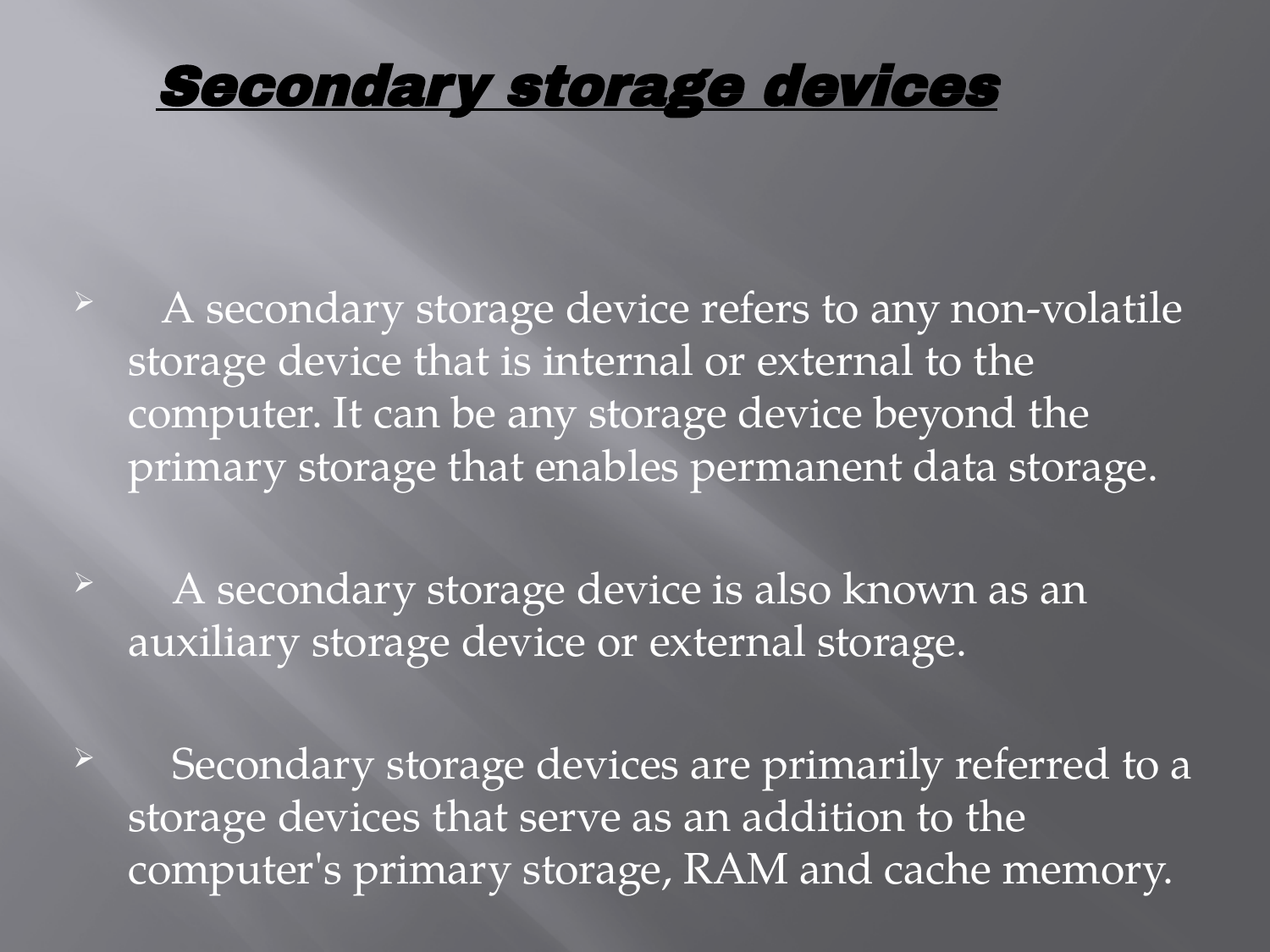

# Secondary storage devices

   A secondary storage device refers to any non-volatile storage device that is internal or external to the computer. It can be any storage device beyond the primary storage that enables permanent data storage.

    A secondary storage device is also known as an auxiliary storage device or external storage.

    Secondary storage devices are primarily referred to a storage devices that serve as an addition to the computer's primary storage, RAM and cache memory.